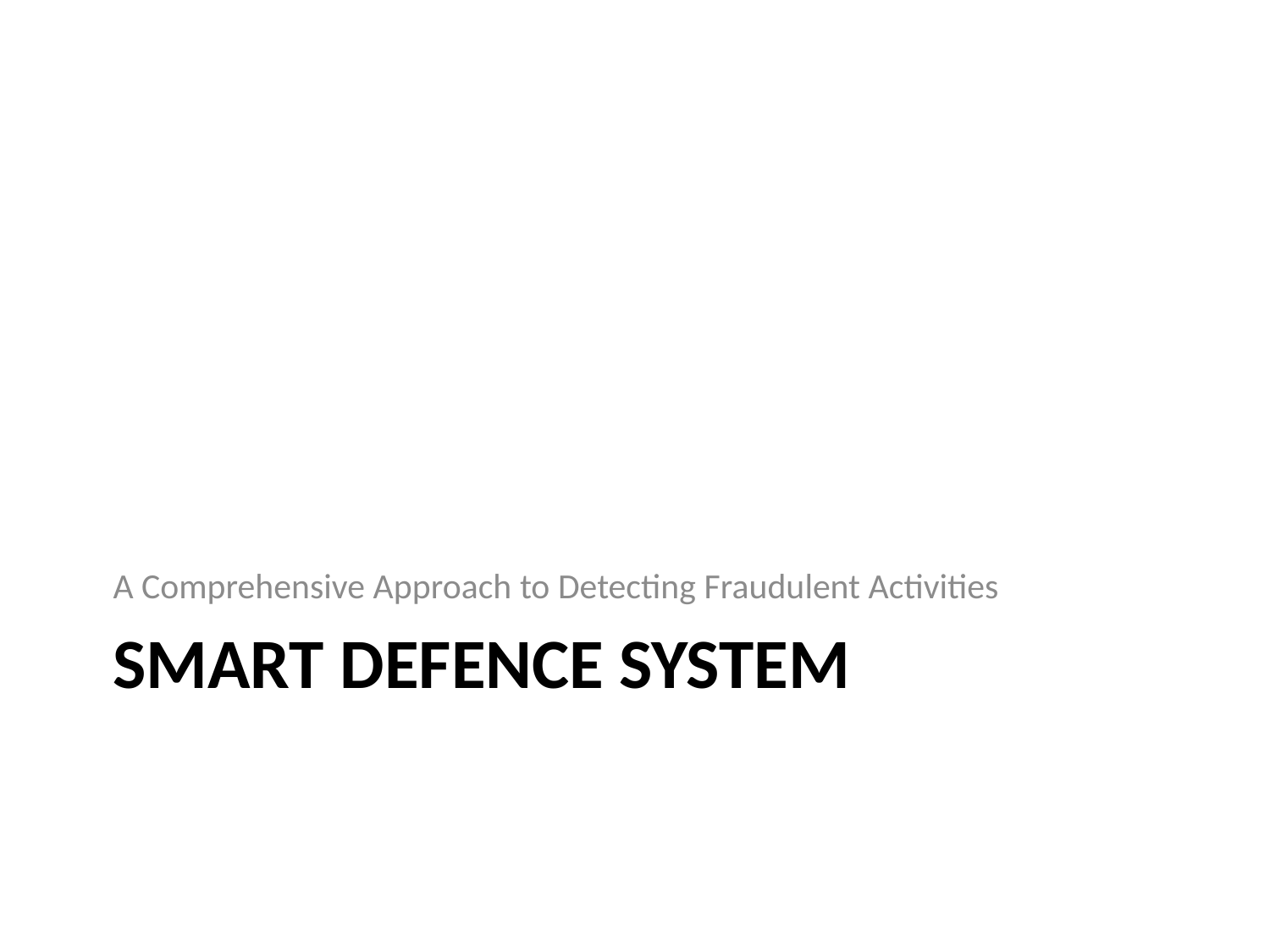

A Comprehensive Approach to Detecting Fraudulent Activities
# Smart Defence System